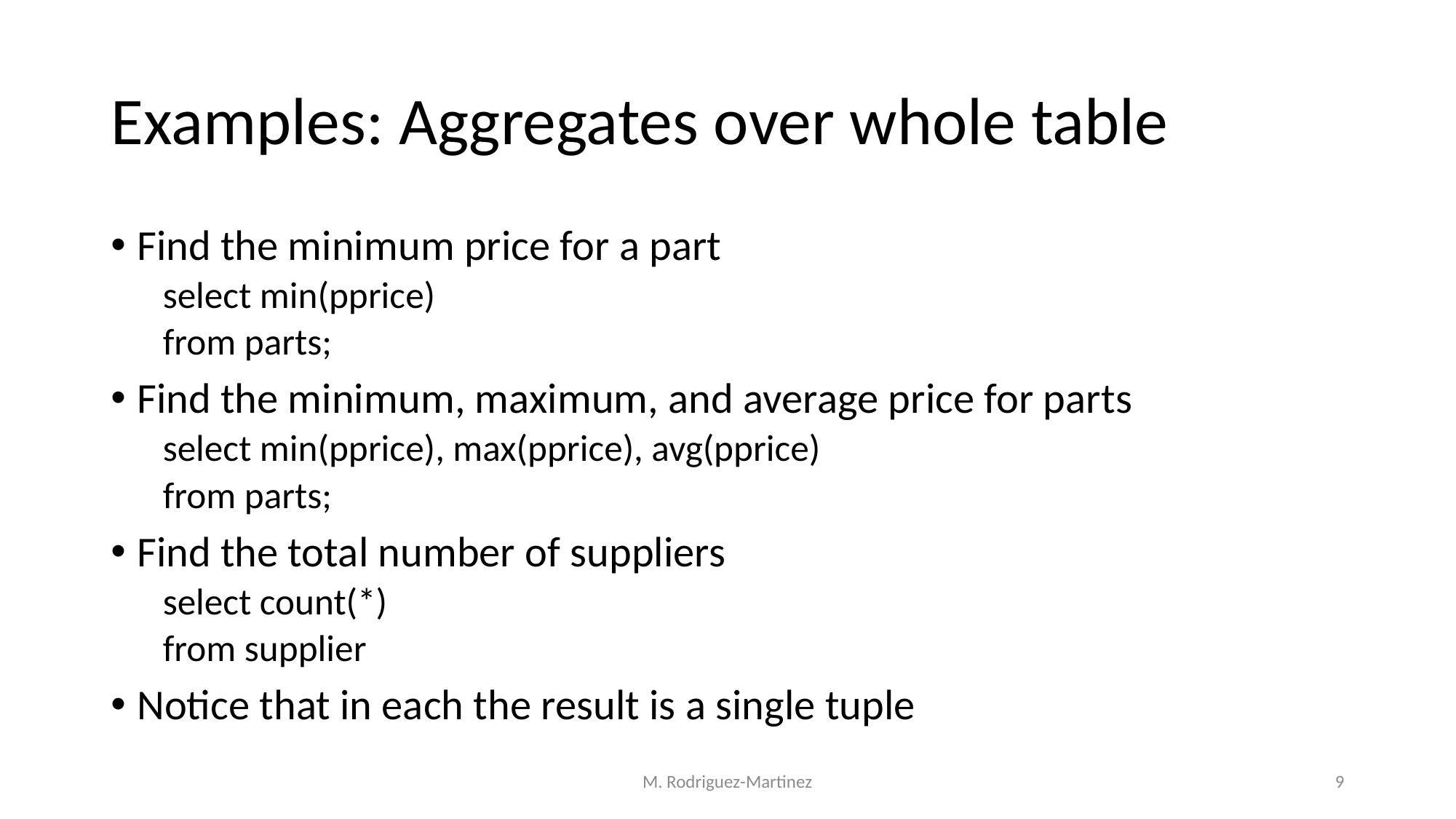

# Examples: Aggregates over whole table
Find the minimum price for a part
select min(pprice)
from parts;
Find the minimum, maximum, and average price for parts
select min(pprice), max(pprice), avg(pprice)
from parts;
Find the total number of suppliers
select count(*)
from supplier
Notice that in each the result is a single tuple
M. Rodriguez-Martinez
9